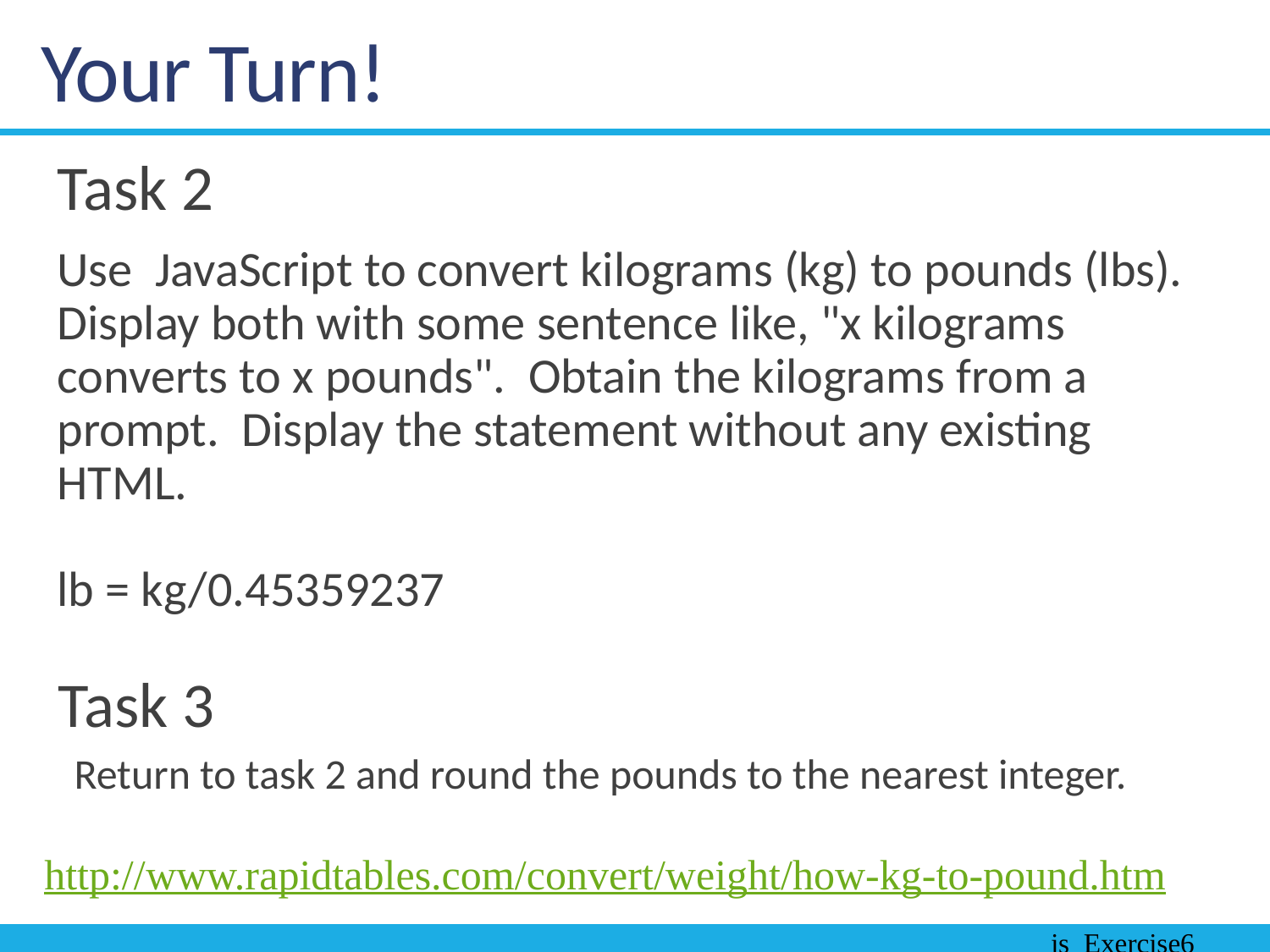

# Your Turn!
Task 2
Use  JavaScript to convert kilograms (kg) to pounds (lbs).  Display both with some sentence like, "x kilograms converts to x pounds".  Obtain the kilograms from a prompt.  Display the statement without any existing HTML.

lb = kg/0.45359237
Task 3
Return to task 2 and round the pounds to the nearest integer.
http://www.rapidtables.com/convert/weight/how-kg-to-pound.htm

js_Exercise6